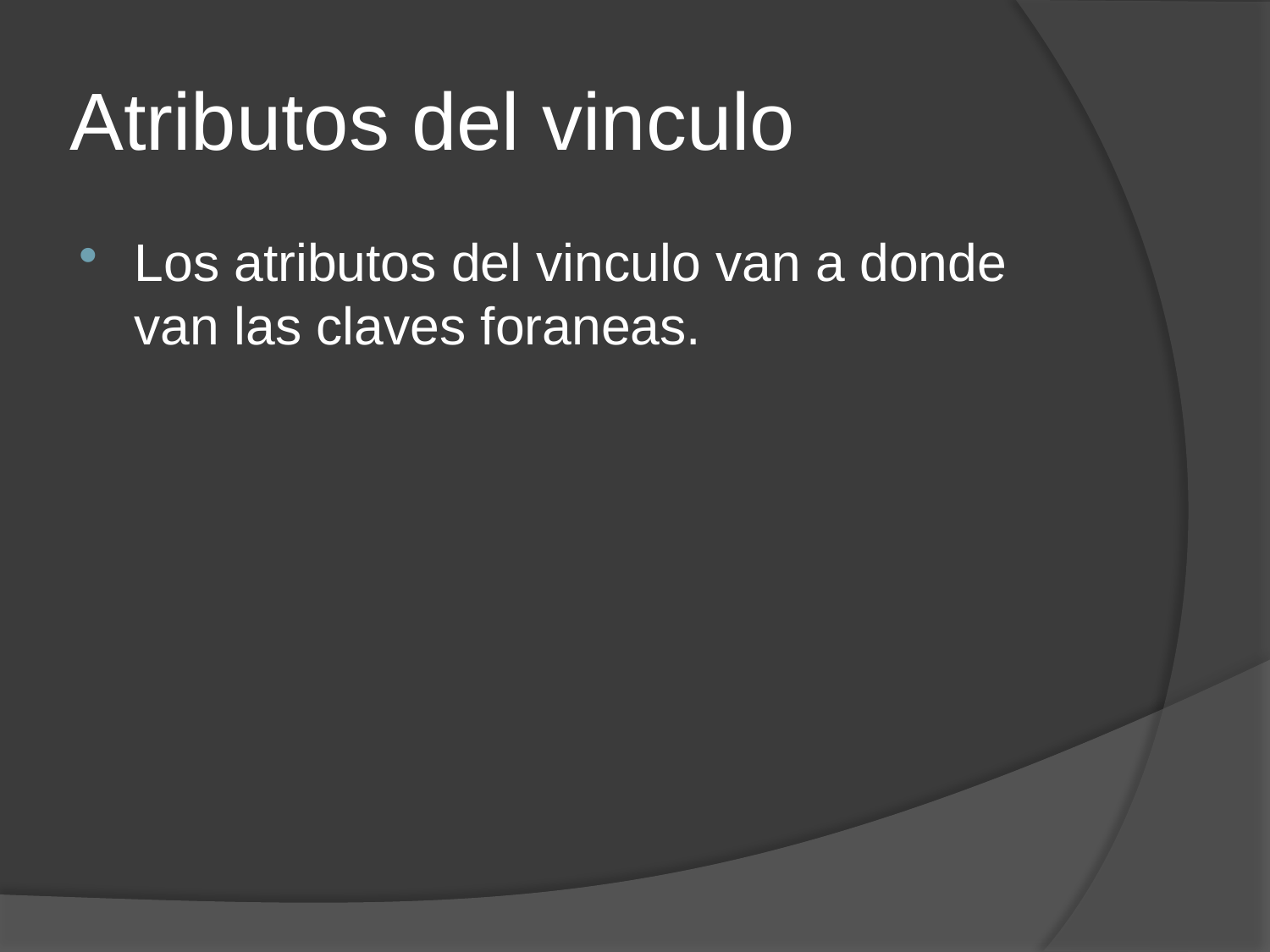

# Atributos del vinculo
Los atributos del vinculo van a donde van las claves foraneas.